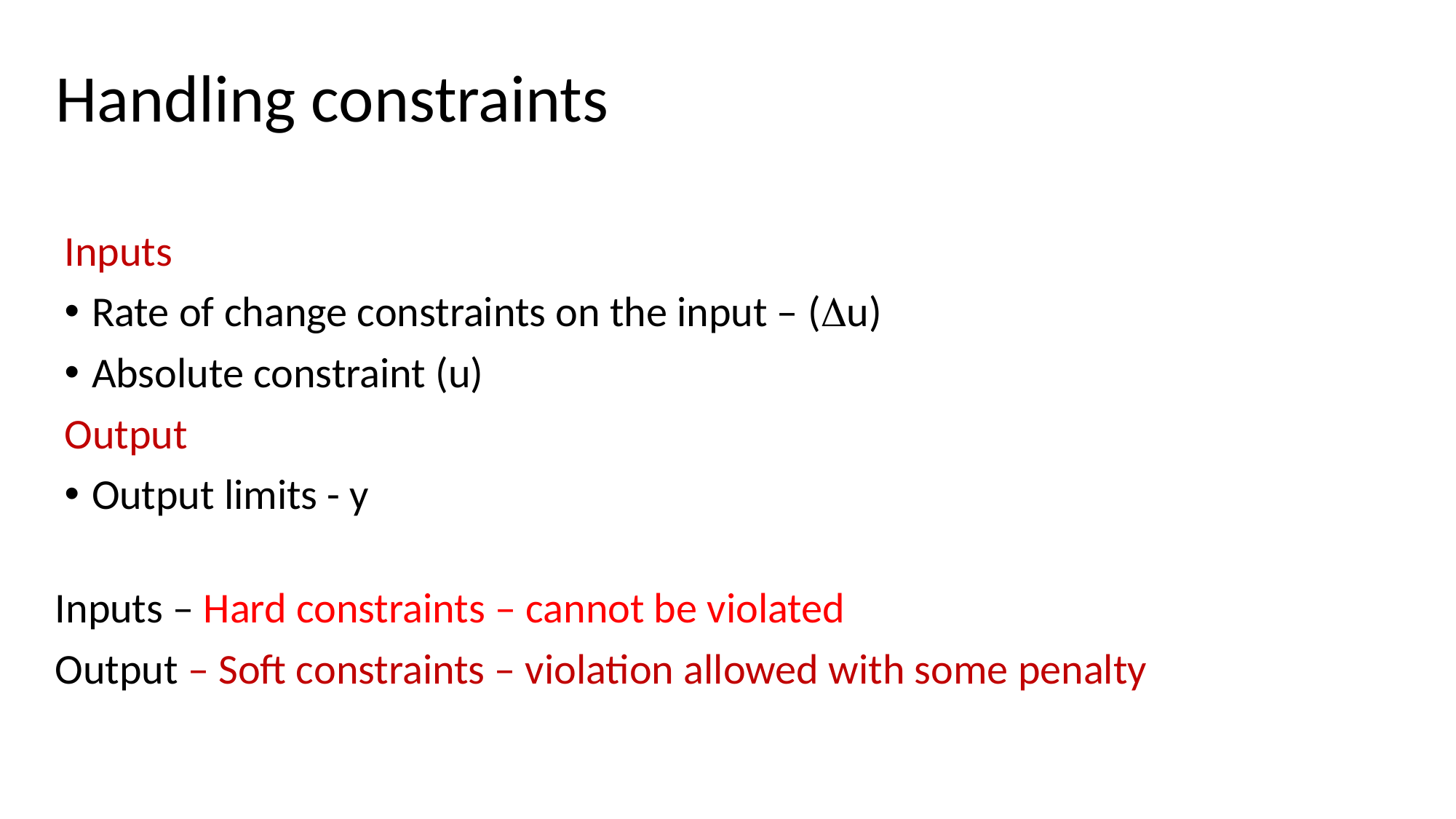

# Handling constraints
Inputs
Rate of change constraints on the input – (Δu)
Absolute constraint (u)
Output
Output limits - y
Inputs – Hard constraints – cannot be violated
Output – Soft constraints – violation allowed with some penalty